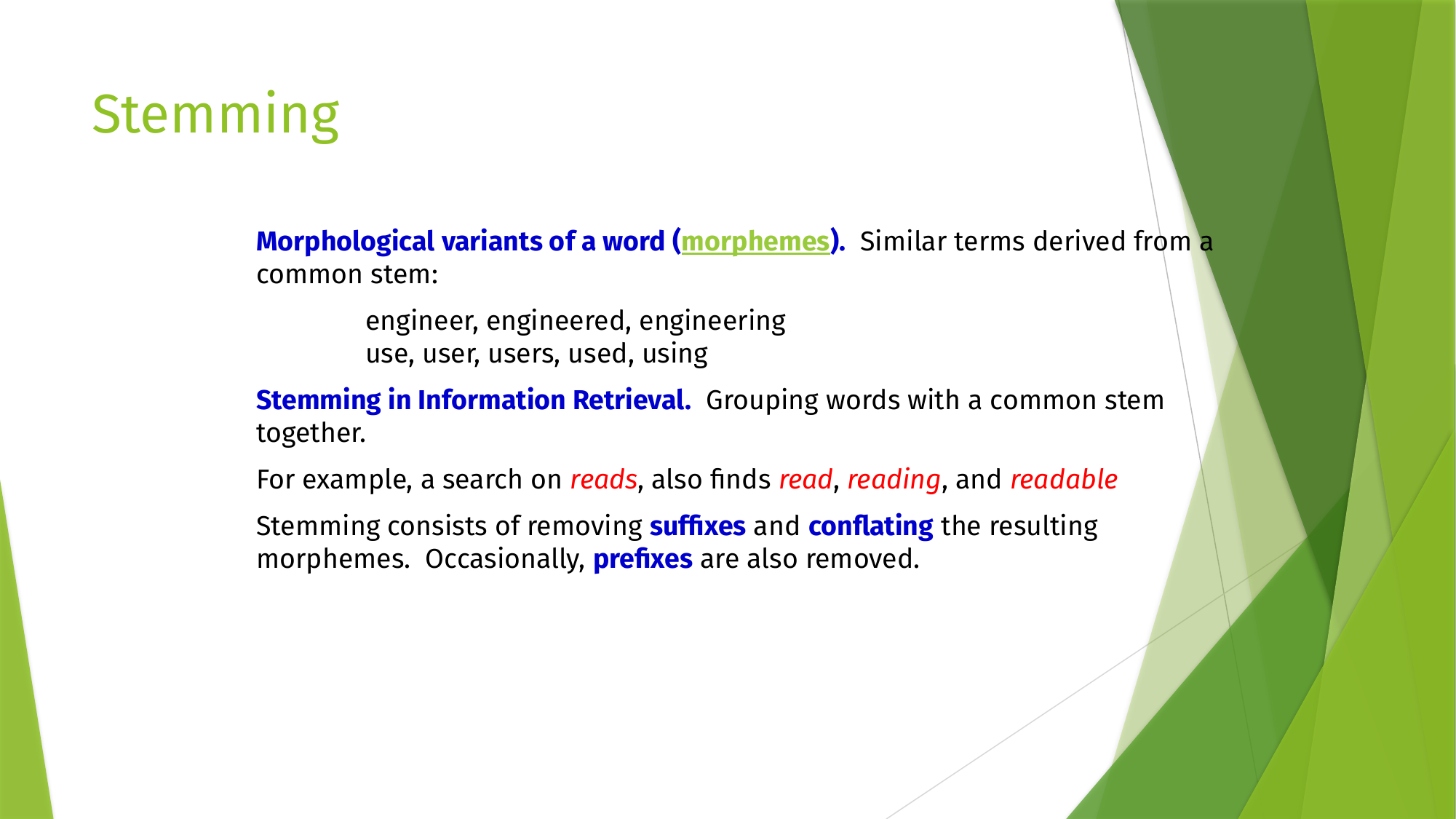

# Stemming
Morphological variants of a word (morphemes).  Similar terms derived from a common stem:
	engineer, engineered, engineering
	use, user, users, used, using
Stemming in Information Retrieval.  Grouping words with a common stem together.
For example, a search on reads, also finds read, reading, and readable
Stemming consists of removing suffixes and conflating the resulting morphemes.  Occasionally, prefixes are also removed.